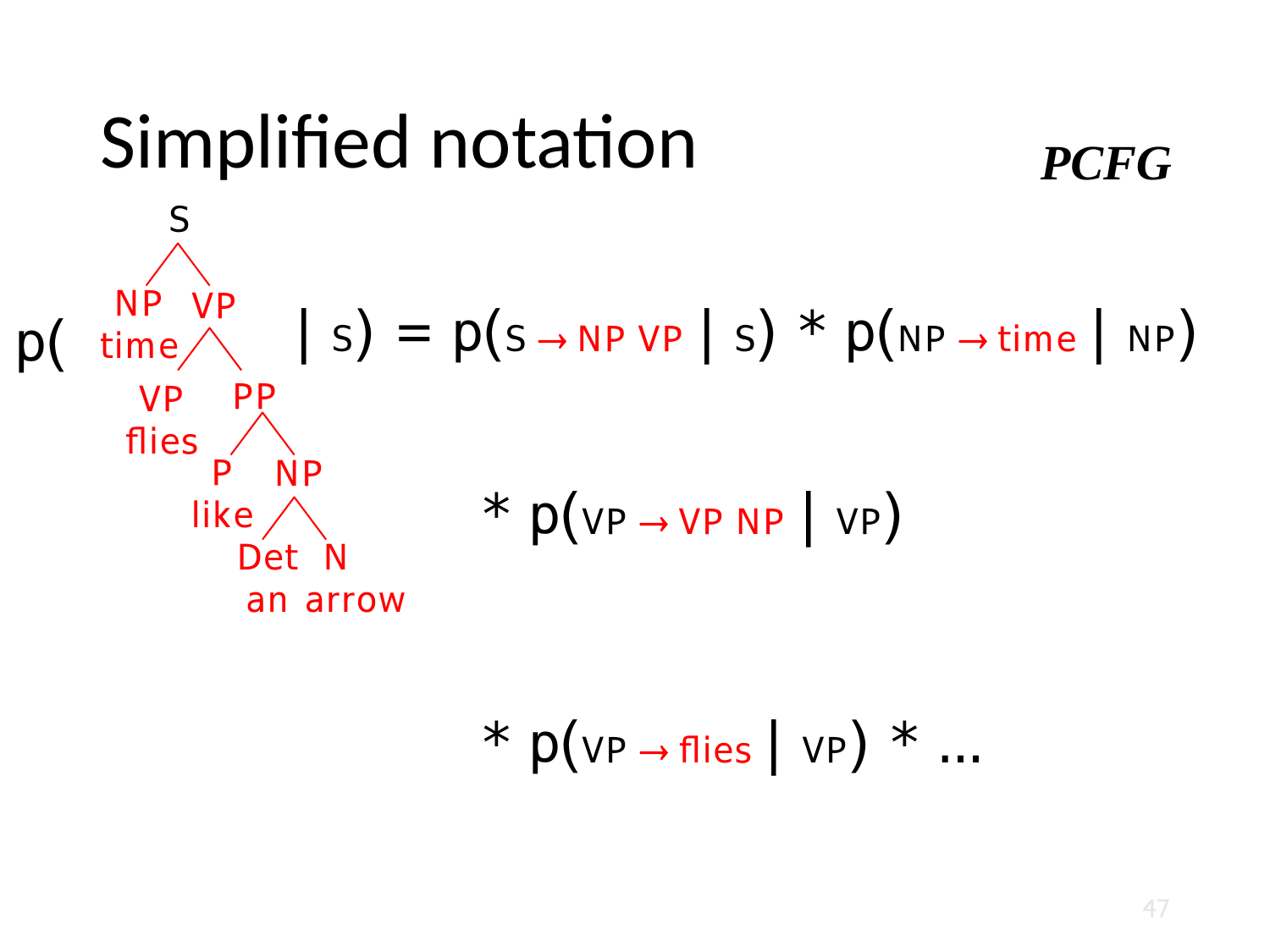

# Simplified notation

PCFG
S

NP
time
VP
| S) = p(S → NP VP | S) * p(NP → time | NP)
p(

PP
VP
flies

P
like
NP
* p(VP → VP NP | VP)

Det
an
N
 arrow
* p(VP → flies | VP) * …
47